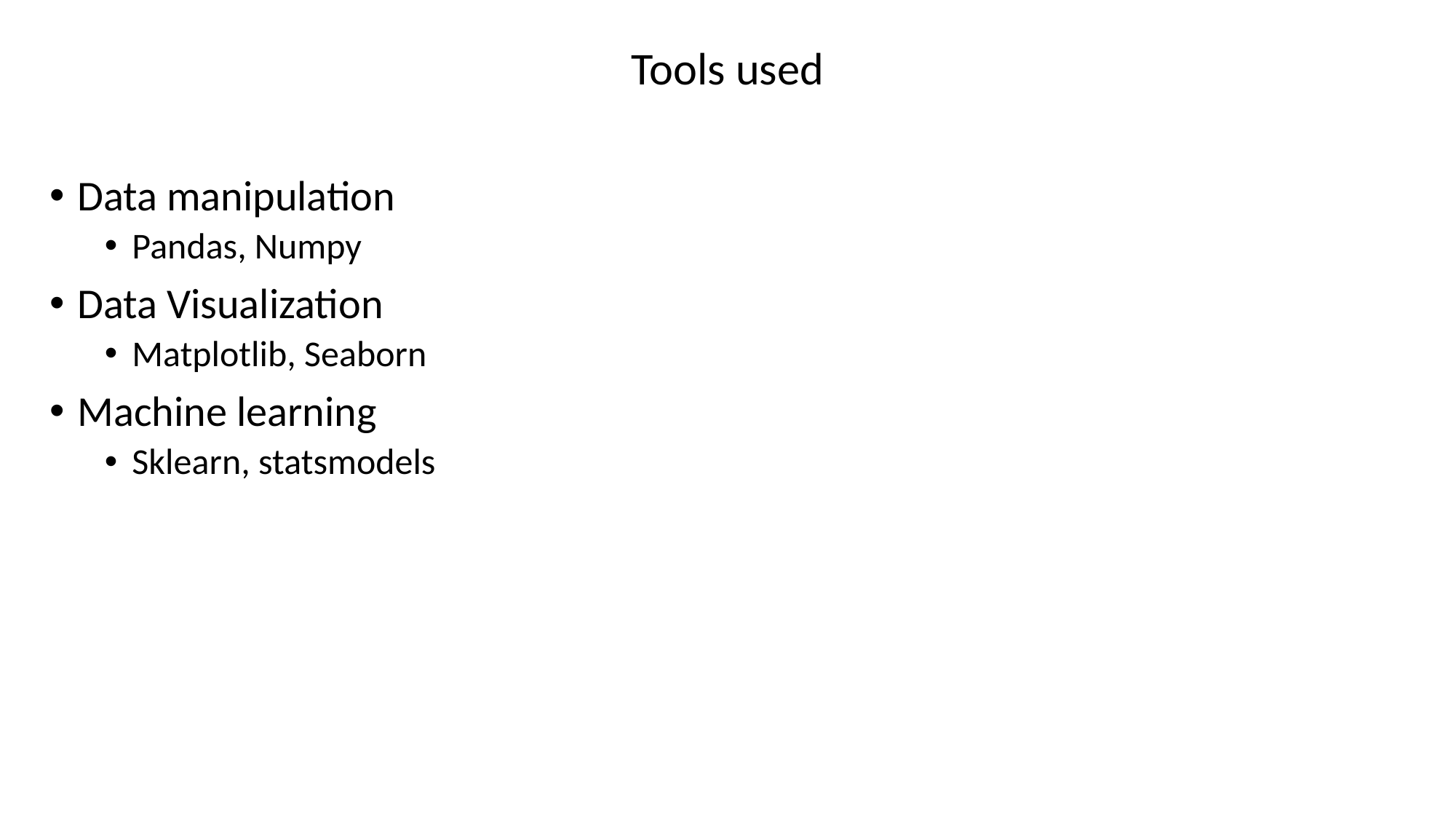

# Tools used
Data manipulation
Pandas, Numpy
Data Visualization
Matplotlib, Seaborn
Machine learning
Sklearn, statsmodels